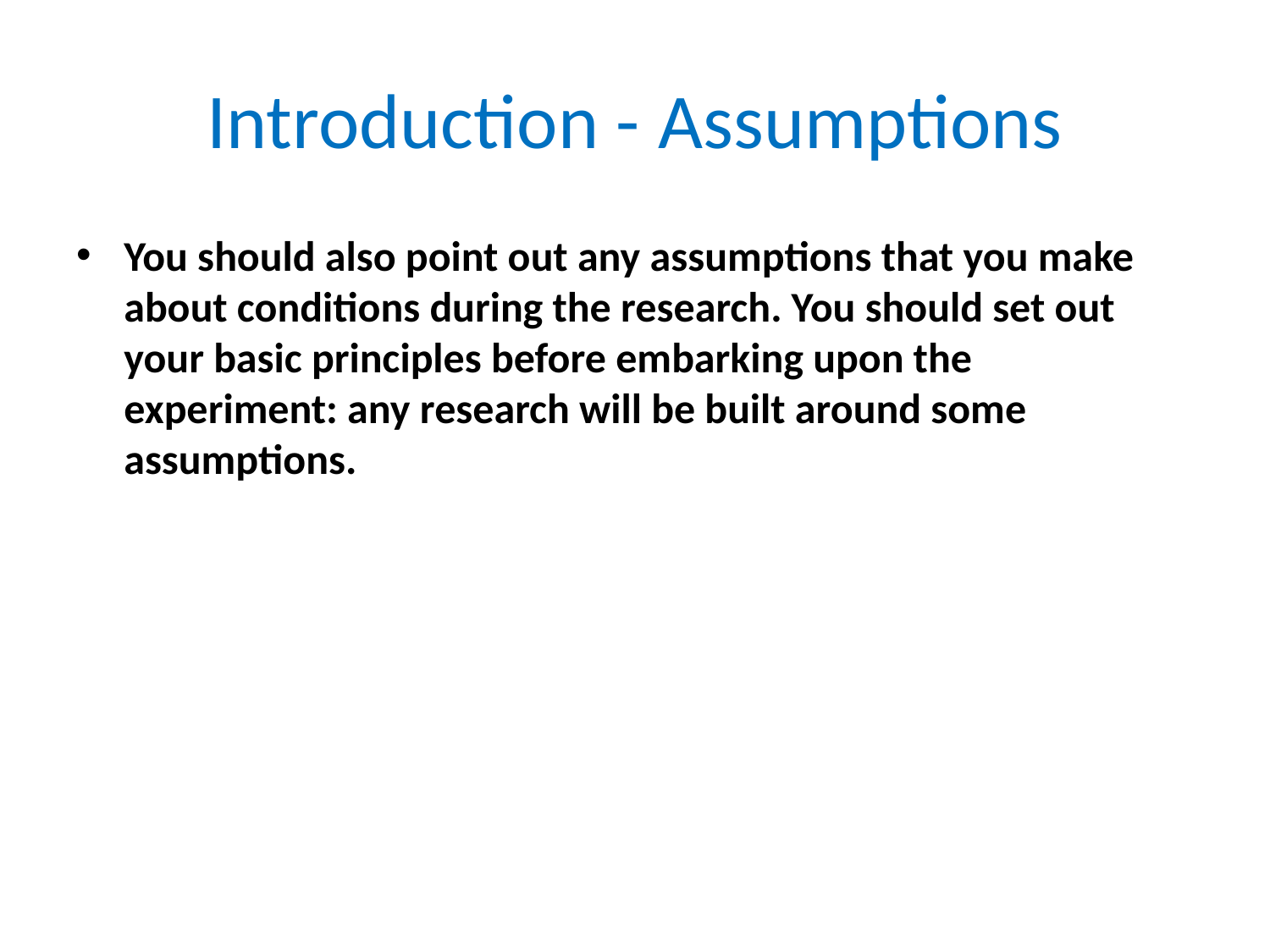

# Introduction - Assumptions
You should also point out any assumptions that you make about conditions during the research. You should set out your basic principles before embarking upon the experiment: any research will be built around some assumptions.